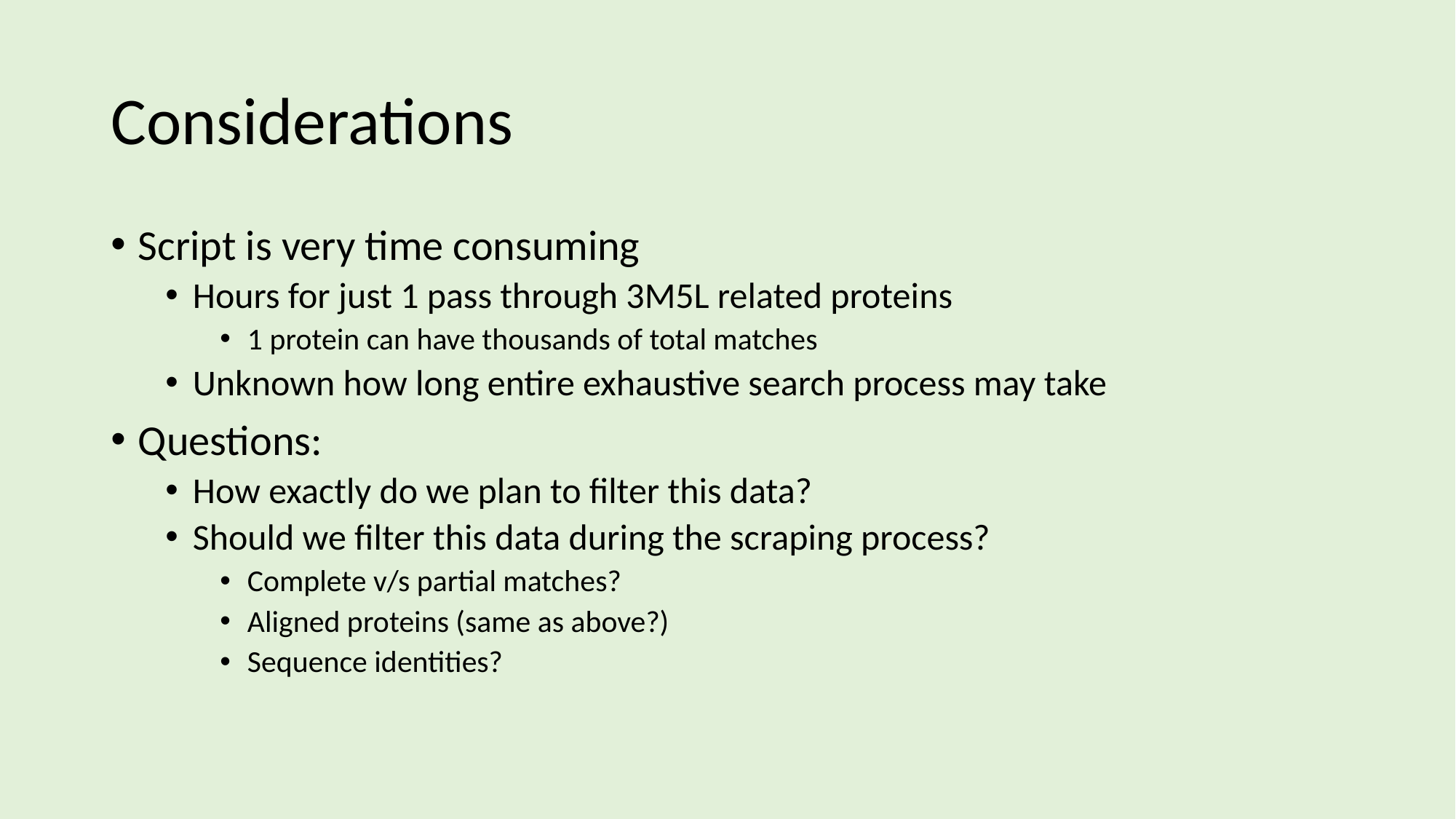

# Considerations
Script is very time consuming
Hours for just 1 pass through 3M5L related proteins
1 protein can have thousands of total matches
Unknown how long entire exhaustive search process may take
Questions:
How exactly do we plan to filter this data?
Should we filter this data during the scraping process?
Complete v/s partial matches?
Aligned proteins (same as above?)
Sequence identities?